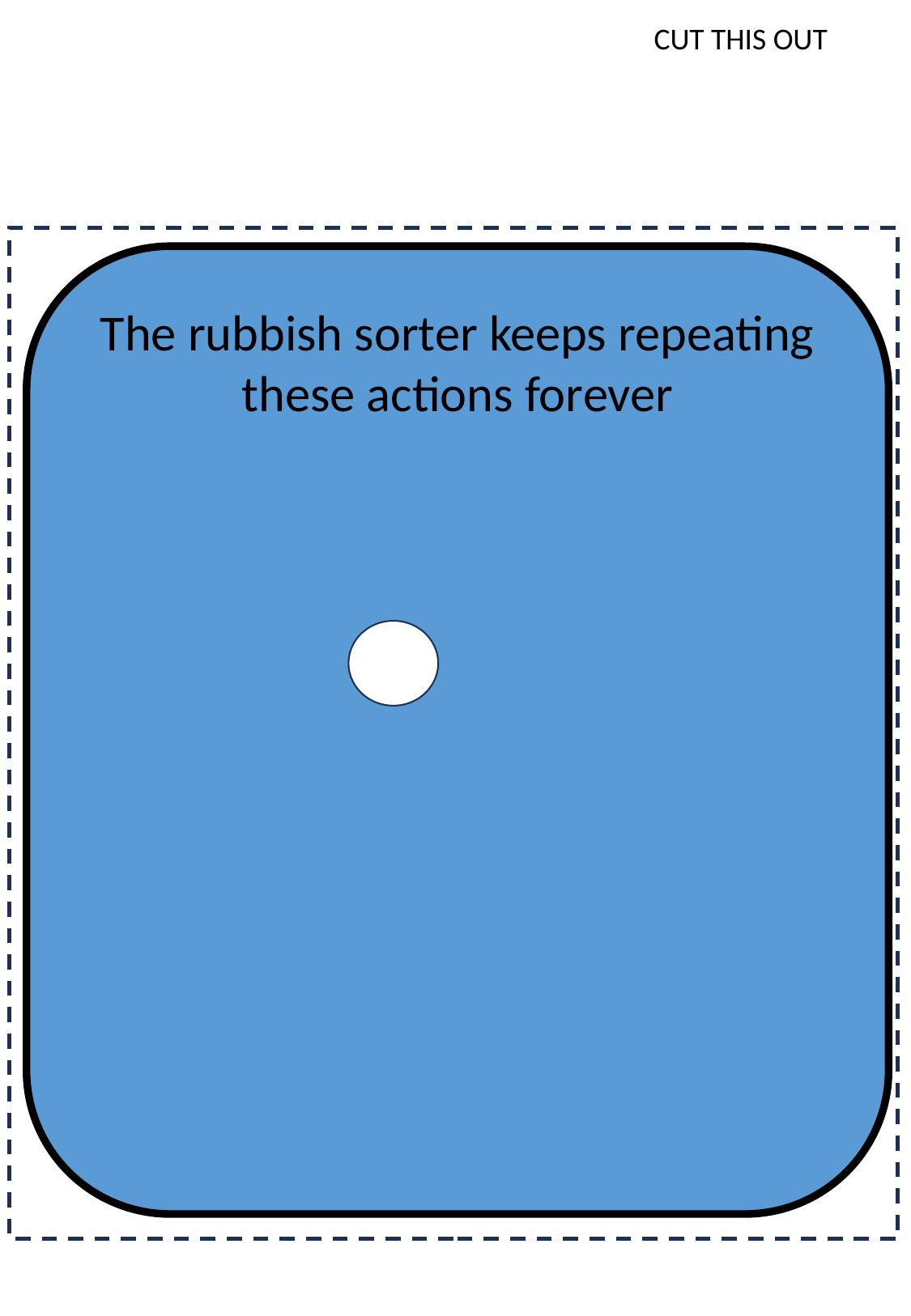

CUT THIS OUT

The rubbish sorter keeps repeating these actions forever